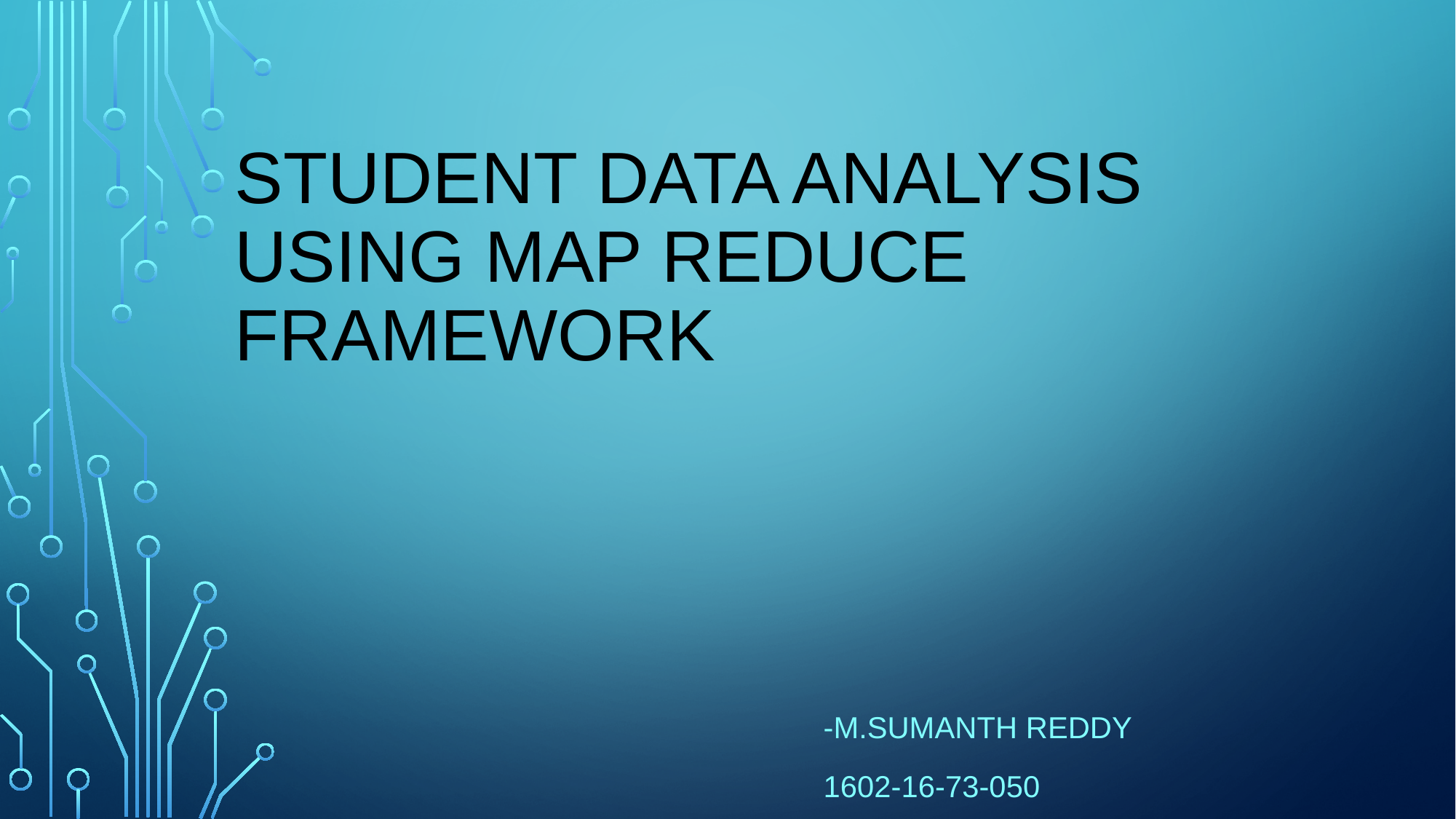

# Student Data Analysis Using Map reduce framework
-M.SUMAnth Reddy
1602-16-73-050